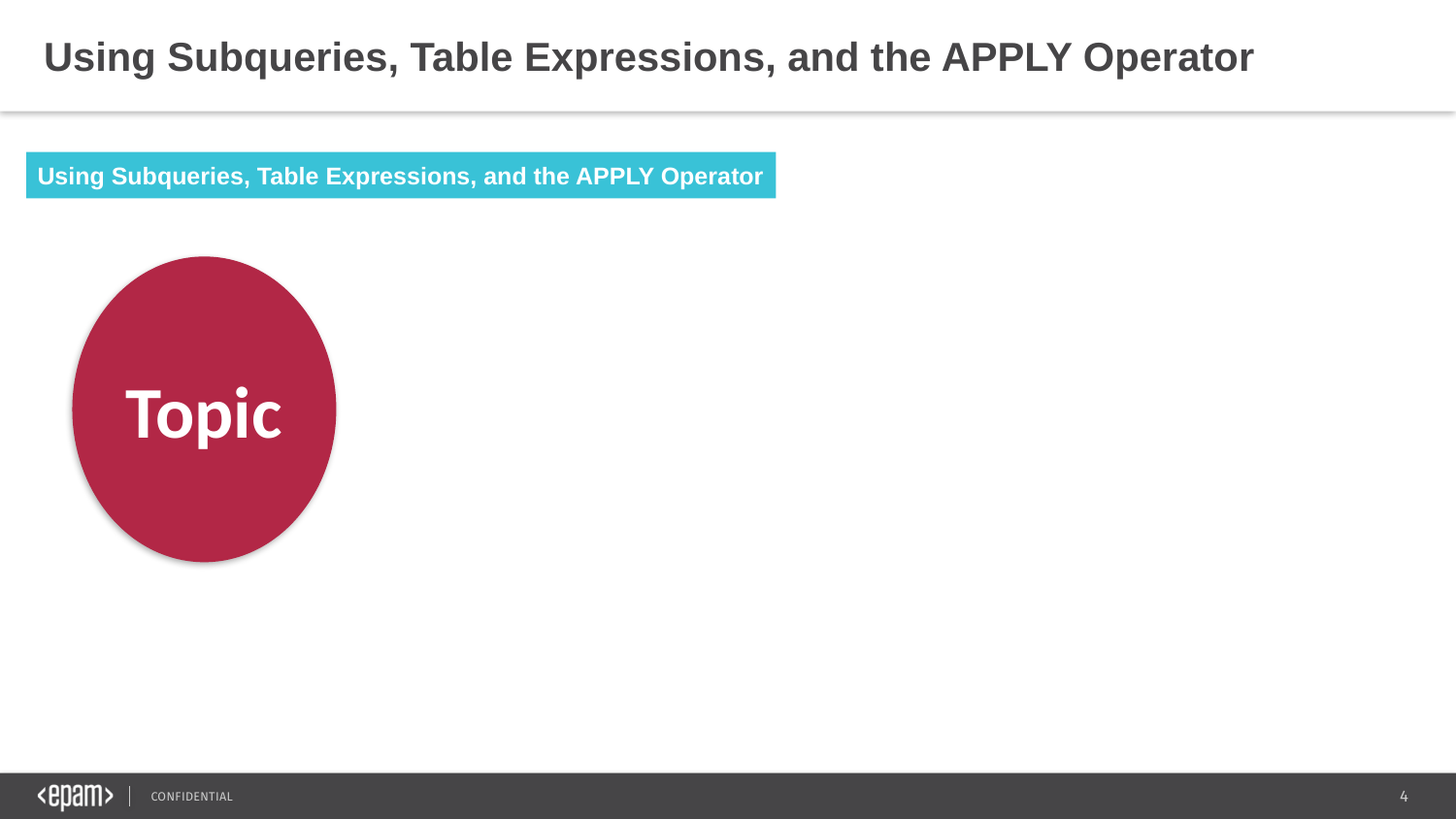

Using Subqueries, Table Expressions, and the APPLY Operator
Using Subqueries, Table Expressions, and the APPLY Operator
Topic